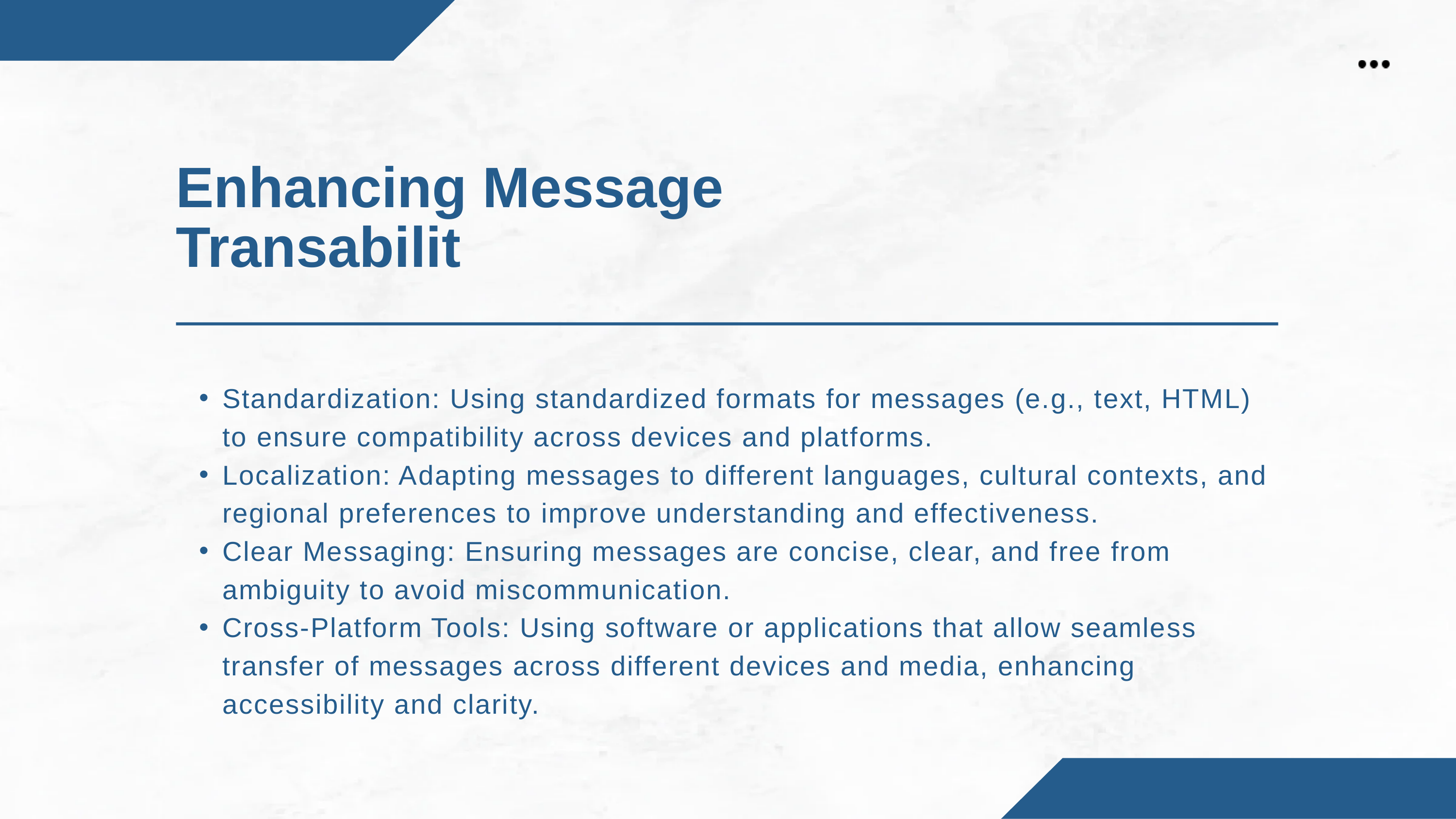

Enhancing Message Transabilit

Standardization: Using standardized formats for messages (e.g., text, HTML) to ensure compatibility across devices and platforms.
Localization: Adapting messages to different languages, cultural contexts, and regional preferences to improve understanding and effectiveness.
Clear Messaging: Ensuring messages are concise, clear, and free from ambiguity to avoid miscommunication.
Cross-Platform Tools: Using software or applications that allow seamless transfer of messages across different devices and media, enhancing accessibility and clarity.